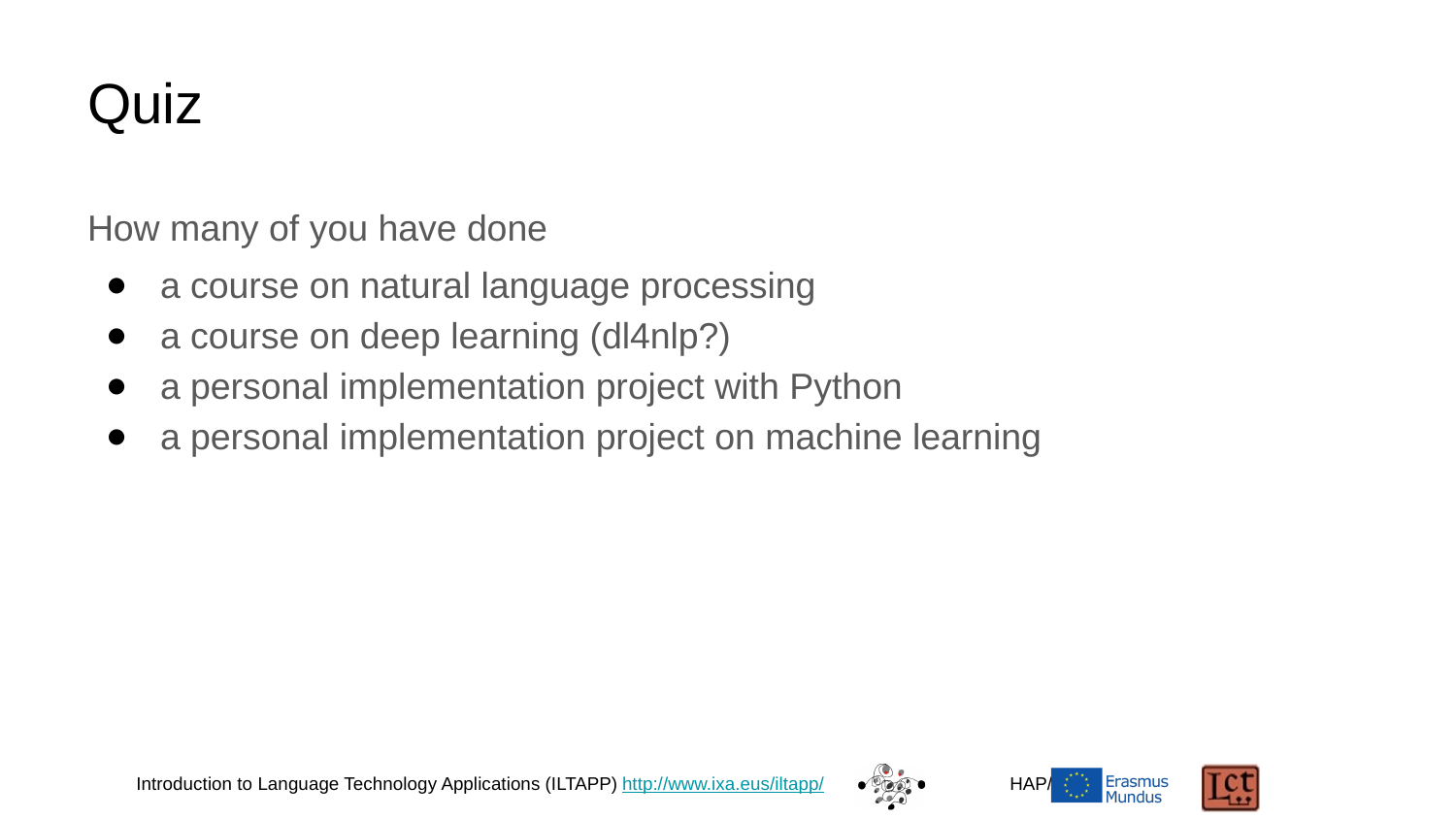

# Quiz
How many of you have done
a course on natural language processing
a course on deep learning (dl4nlp?)
a personal implementation project with Python
a personal implementation project on machine learning